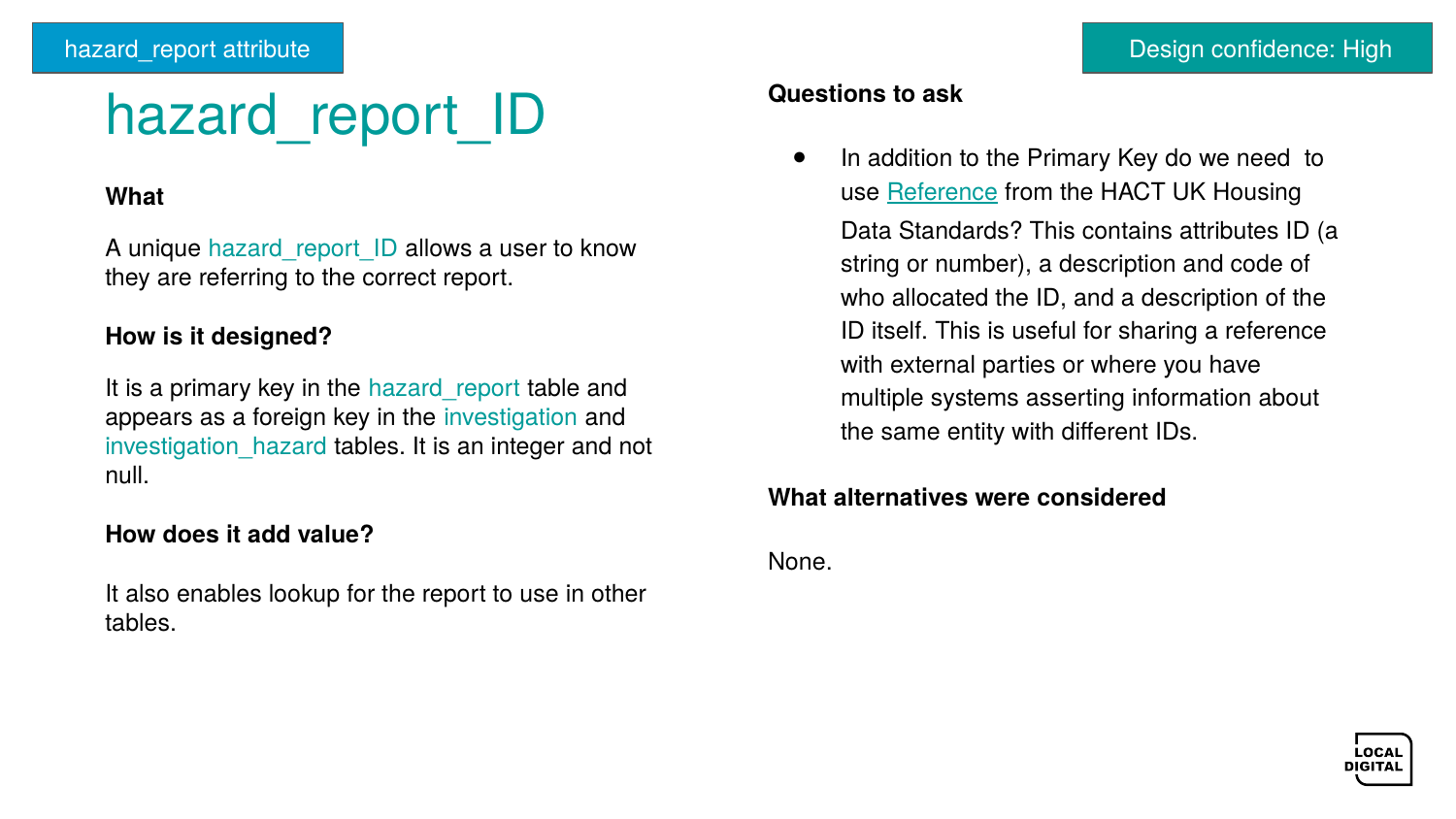

hazard_report attribute
 Design confidence: High
# hazard_report_ID

Questions to ask
In addition to the Primary Key do we need  to use Reference from the HACT UK Housing Data Standards? This contains attributes ID (a string or number), a description and code of who allocated the ID, and a description of the ID itself. This is useful for sharing a reference with external parties or where you have multiple systems asserting information about the same entity with different IDs.

What alternatives were considered
None.

What
A unique hazard_report_ID allows a user to know they are referring to the correct report.
How is it designed?
It is a primary key in the hazard_report table and appears as a foreign key in the investigation and investigation_hazard tables. It is an integer and not null.
How does it add value?
It also enables lookup for the report to use in other tables.